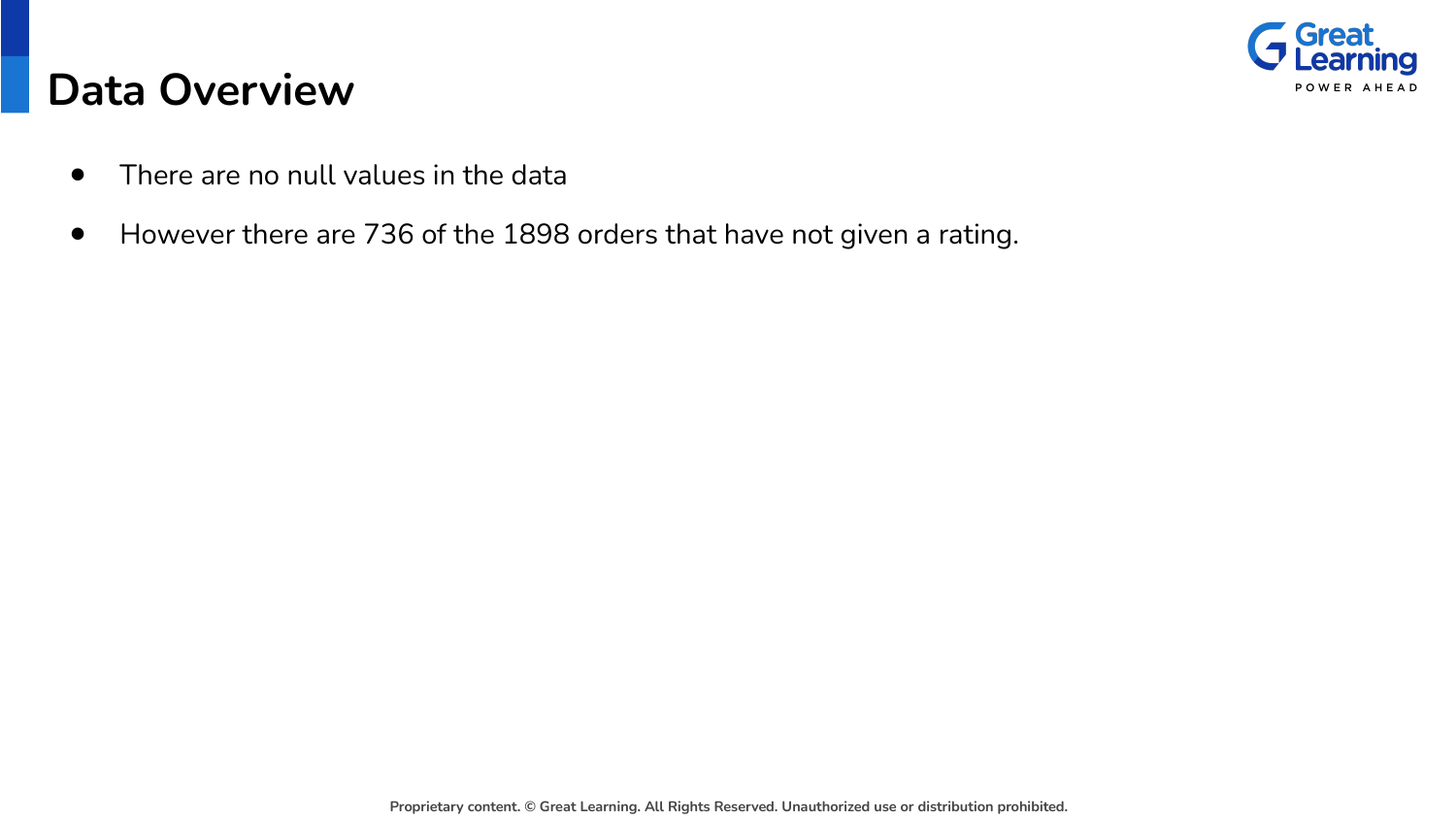

# Data Overview
There are no null values in the data
However there are 736 of the 1898 orders that have not given a rating.